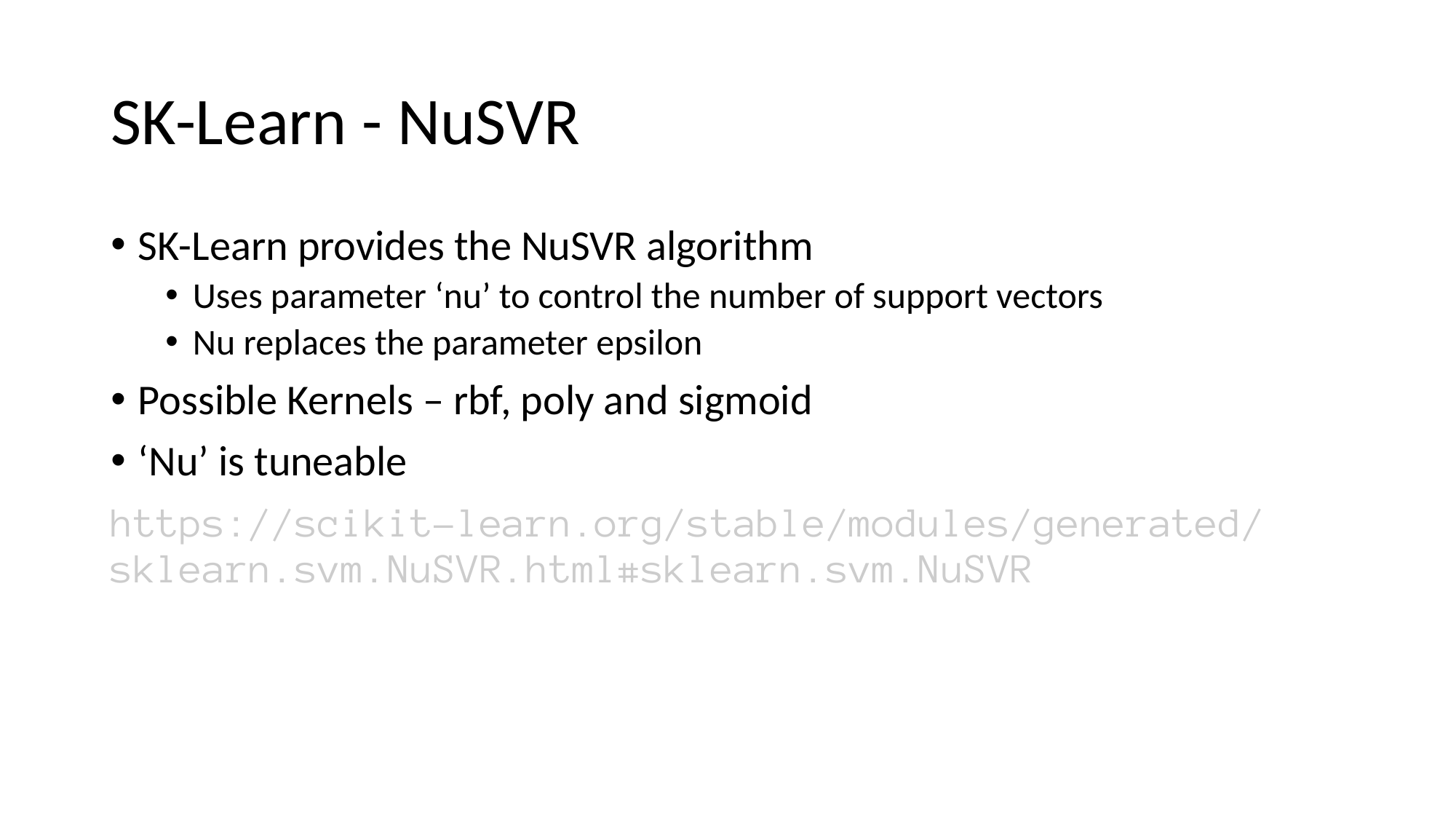

# SK-Learn - NuSVR
SK-Learn provides the NuSVR algorithm
Uses parameter ‘nu’ to control the number of support vectors
Nu replaces the parameter epsilon
Possible Kernels – rbf, poly and sigmoid
‘Nu’ is tuneable
https://scikit-learn.org/stable/modules/generated/sklearn.svm.NuSVR.html#sklearn.svm.NuSVR